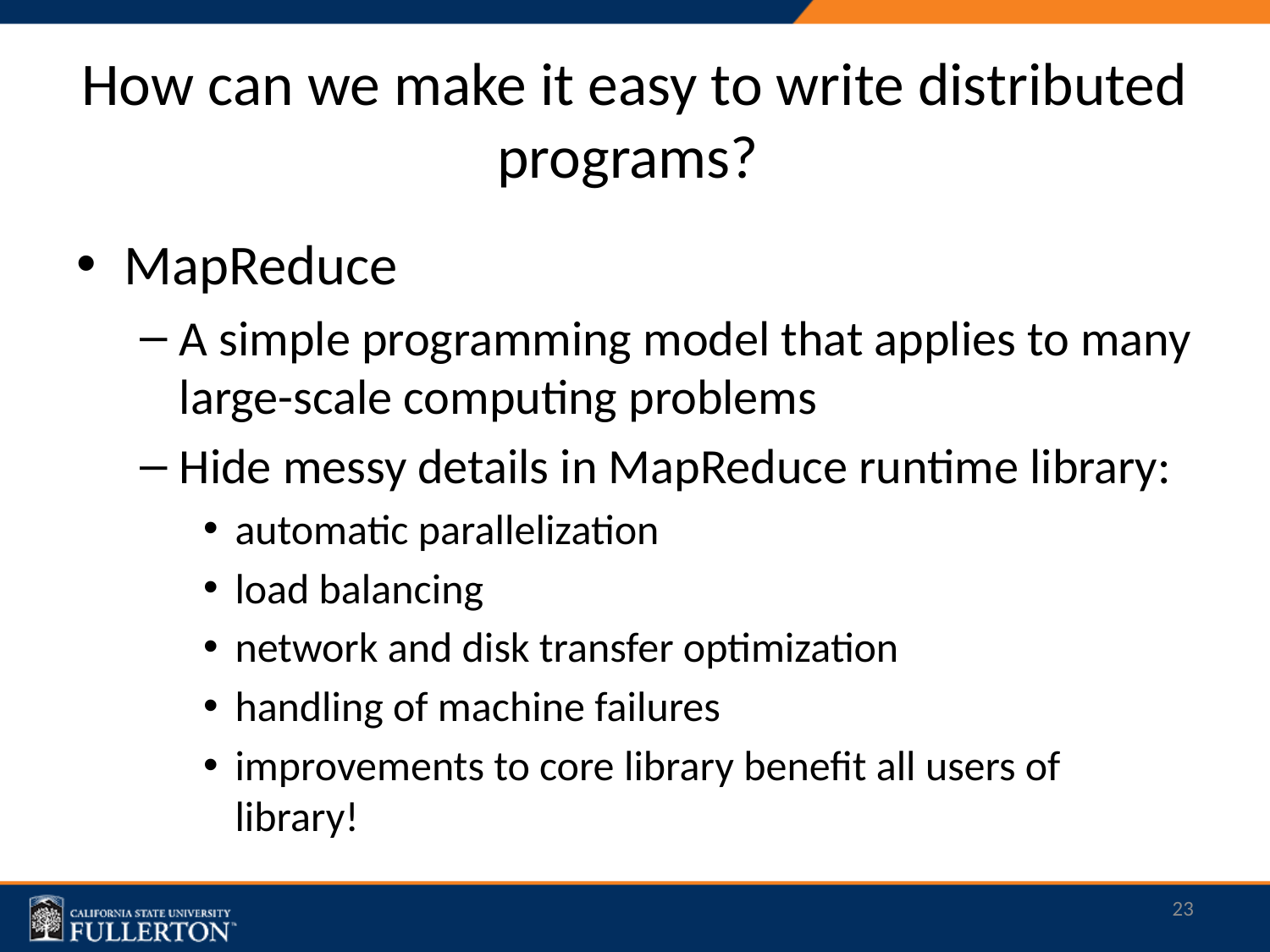

# How can we make it easy to write distributed programs?
MapReduce
A simple programming model that applies to many large-scale computing problems
Hide messy details in MapReduce runtime library:
automatic parallelization
load balancing
network and disk transfer optimization
handling of machine failures
improvements to core library benefit all users of library!

23